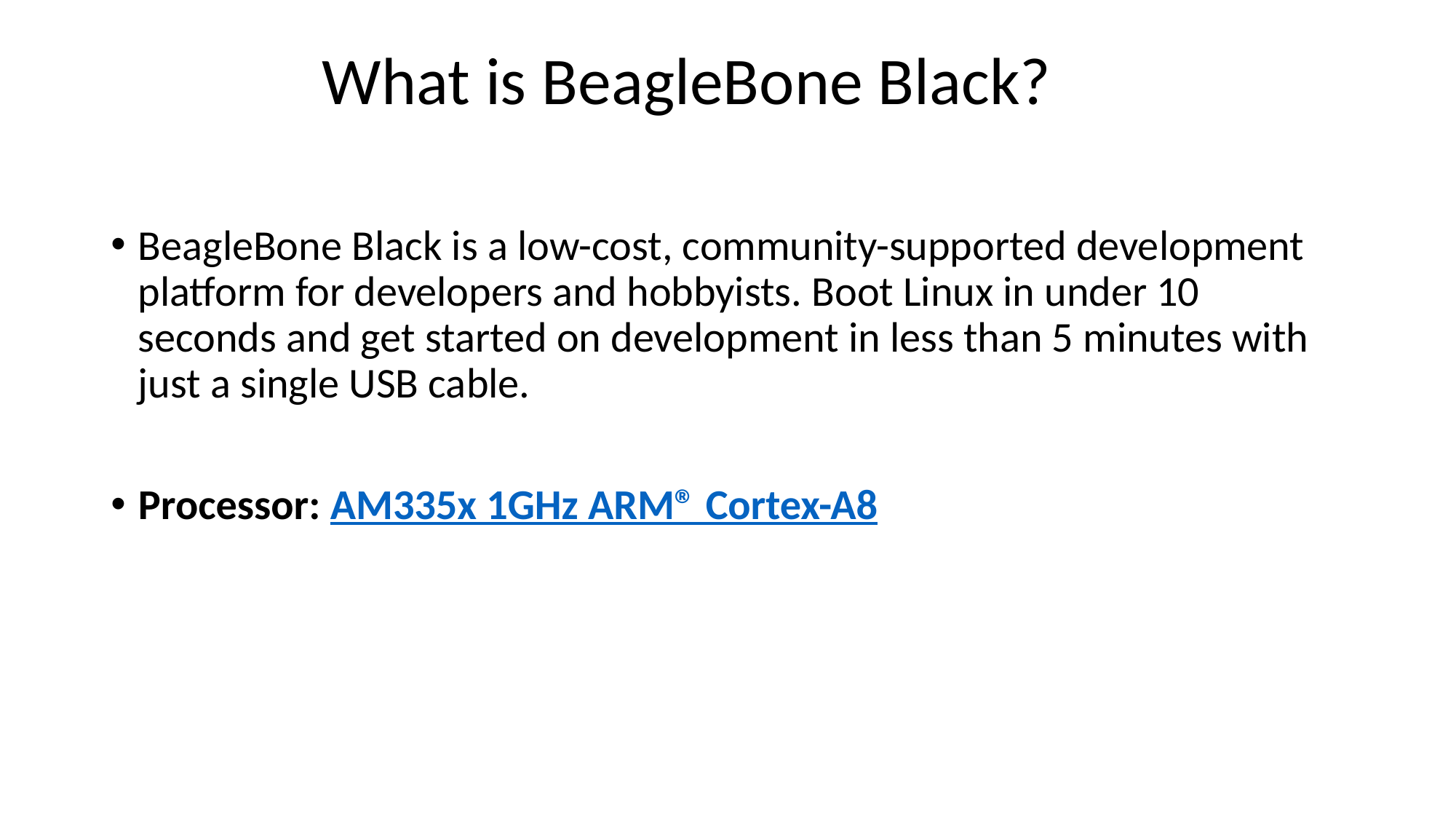

# What is BeagleBone Black?
BeagleBone Black is a low-cost, community-supported development platform for developers and hobbyists. Boot Linux in under 10 seconds and get started on development in less than 5 minutes with just a single USB cable.

Processor: AM335x 1GHz ARM® Cortex-A8